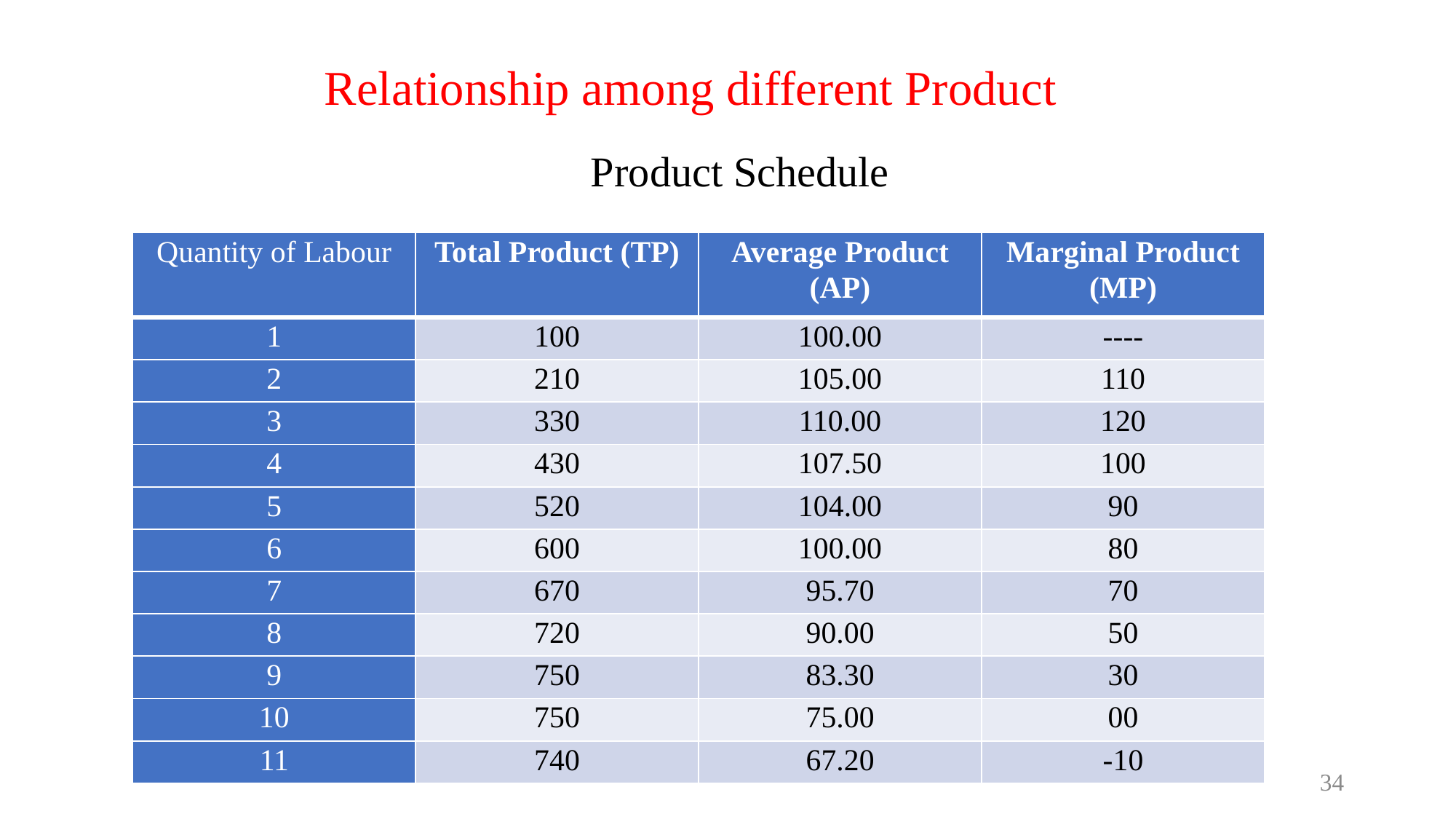

# Relationship among different Product
Product Schedule

| Quantity of Labour | Total Product (TP) | Average Product (AP) | Marginal Product (MP) |
| --- | --- | --- | --- |
| 1 | 100 | 100.00 | ---- |
| 2 | 210 | 105.00 | 110 |
| 3 | 330 | 110.00 | 120 |
| 4 | 430 | 107.50 | 100 |
| 5 | 520 | 104.00 | 90 |
| 6 | 600 | 100.00 | 80 |
| 7 | 670 | 95.70 | 70 |
| 8 | 720 | 90.00 | 50 |
| 9 | 750 | 83.30 | 30 |
| 10 | 750 | 75.00 | 00 |
| 11 | 740 | 67.20 | -10 |
34